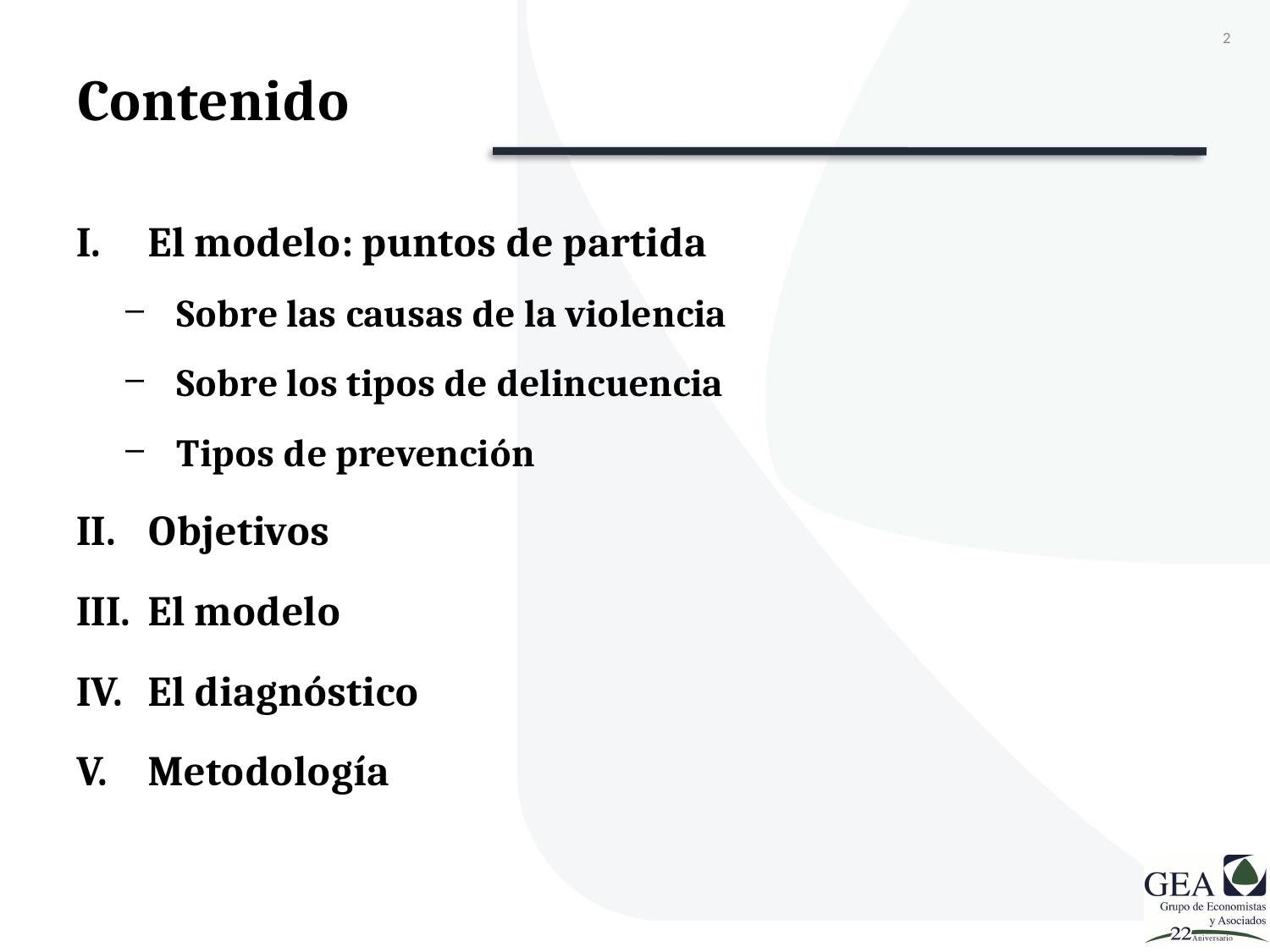

2
# Contenido
El modelo: puntos de partida
Sobre las causas de la violencia
Sobre los tipos de delincuencia
Tipos de prevención
Objetivos
El modelo
El diagnóstico
Metodología